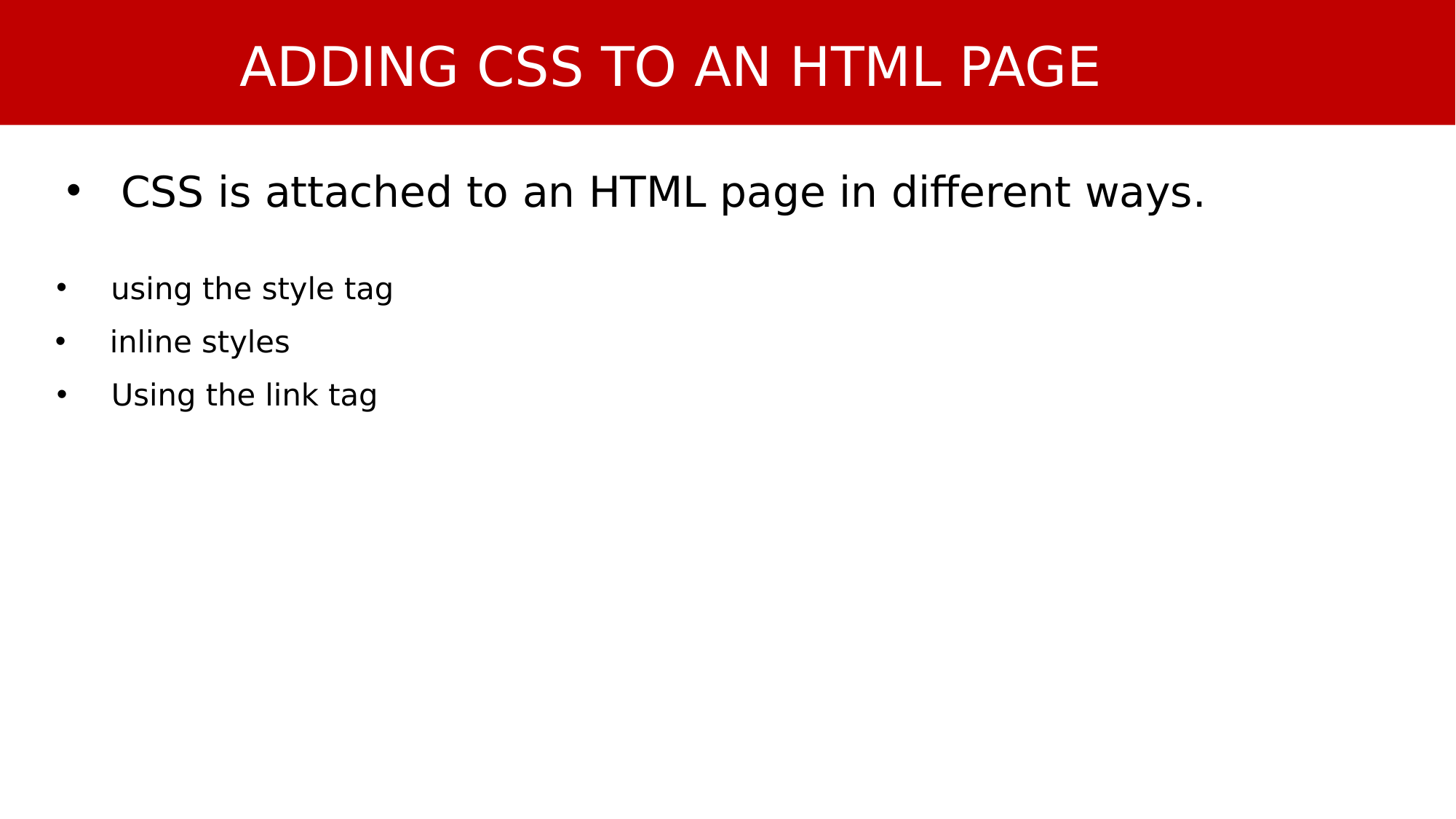

ADDING CSS TO AN HTML PAGE
CSS is attached to an HTML page in different ways.
using the style tag
inline styles
Using the link tag